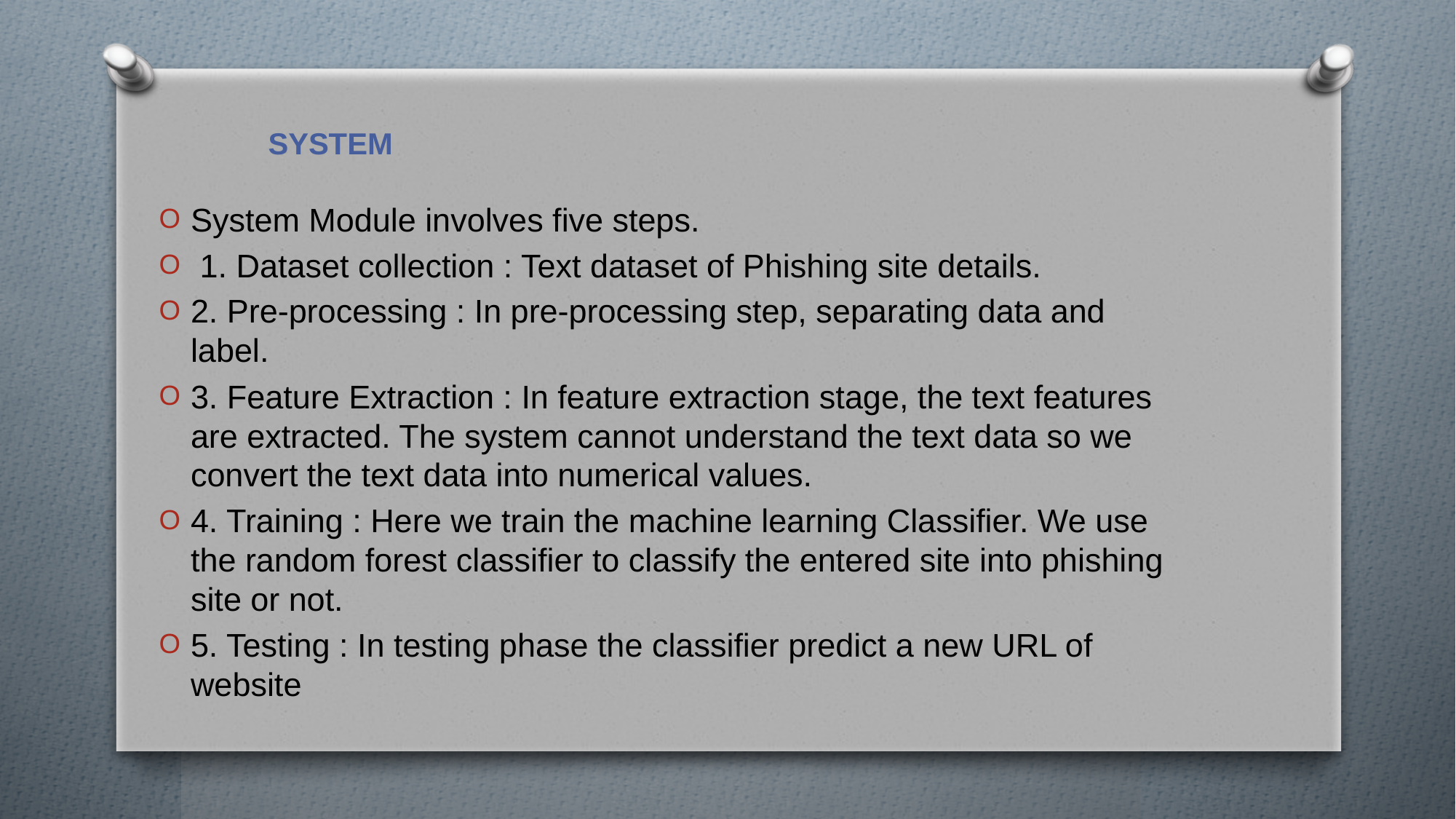

SYSTEM
System Module involves five steps.
 1. Dataset collection : Text dataset of Phishing site details.
2. Pre-processing : In pre-processing step, separating data and label.
3. Feature Extraction : In feature extraction stage, the text features are extracted. The system cannot understand the text data so we convert the text data into numerical values.
4. Training : Here we train the machine learning Classifier. We use the random forest classifier to classify the entered site into phishing site or not.
5. Testing : In testing phase the classifier predict a new URL of website